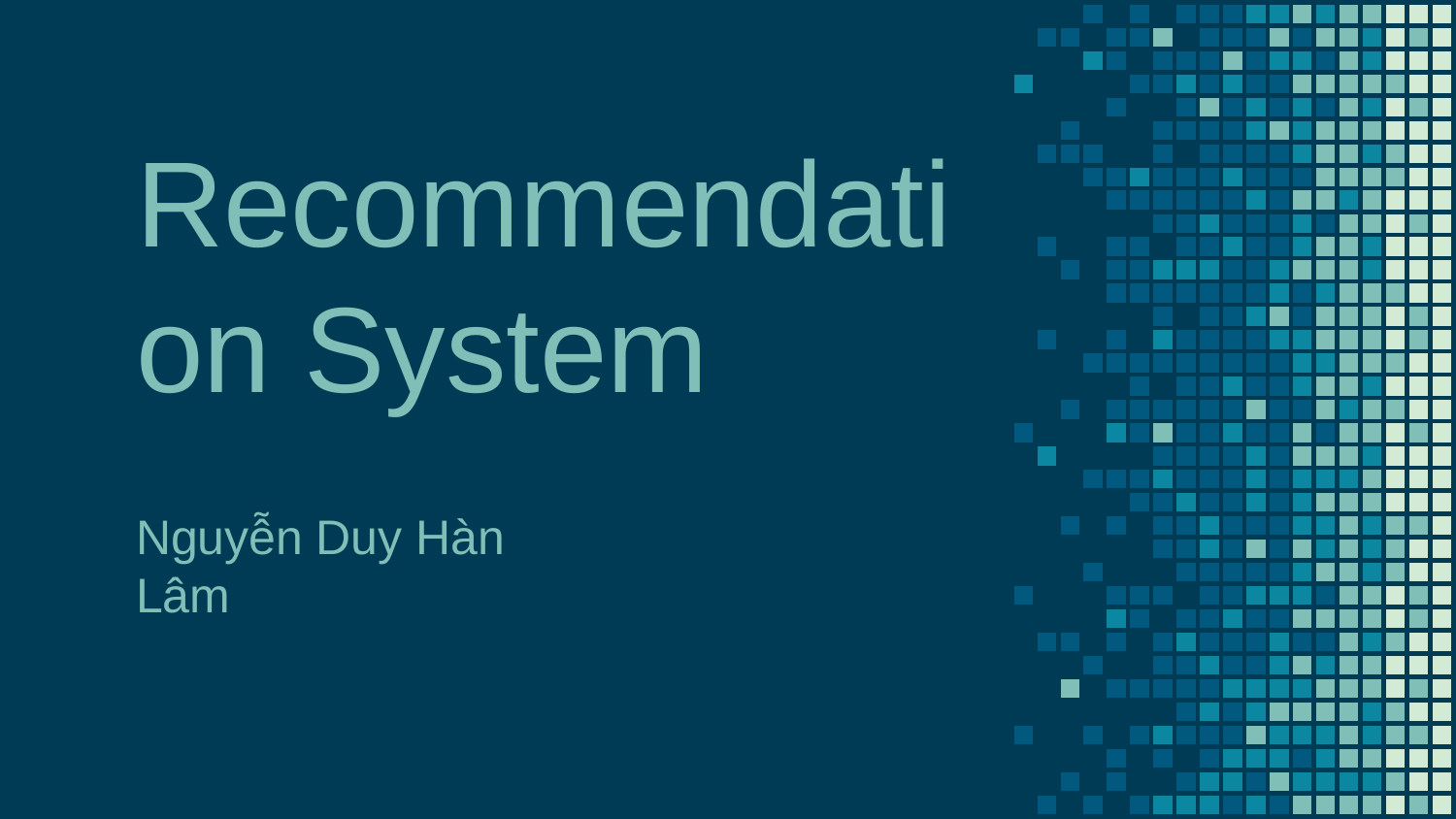

# Recommendation System
Nguyễn Duy Hàn Lâm